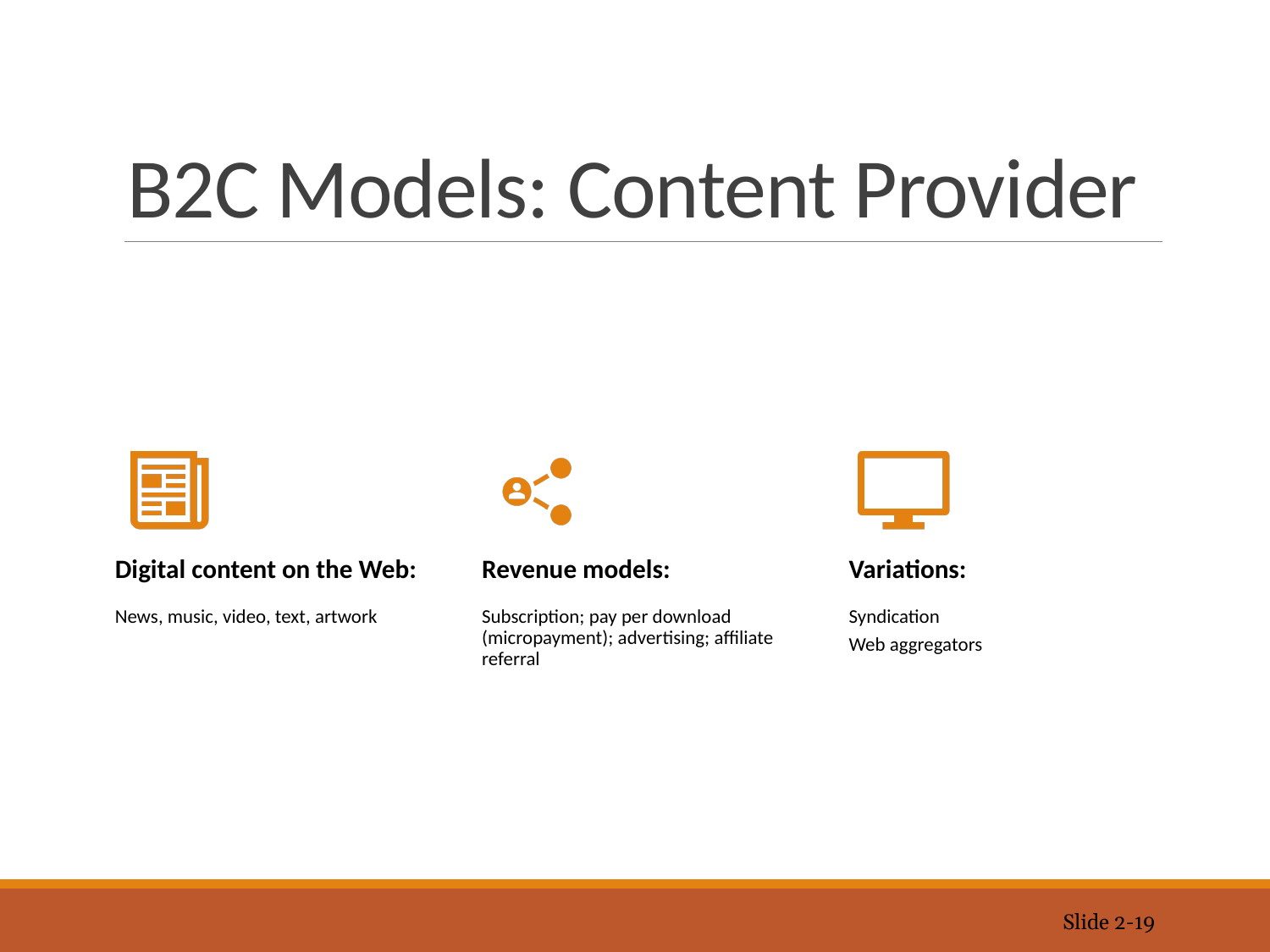

# B2C Models: Content Provider
Digital content on the Web:
News, music, video, text, artwork
Revenue models:
Subscription; pay per download (micropayment); advertising; affiliate referral
Variations:
Syndication
Web aggregators
Slide 2-19